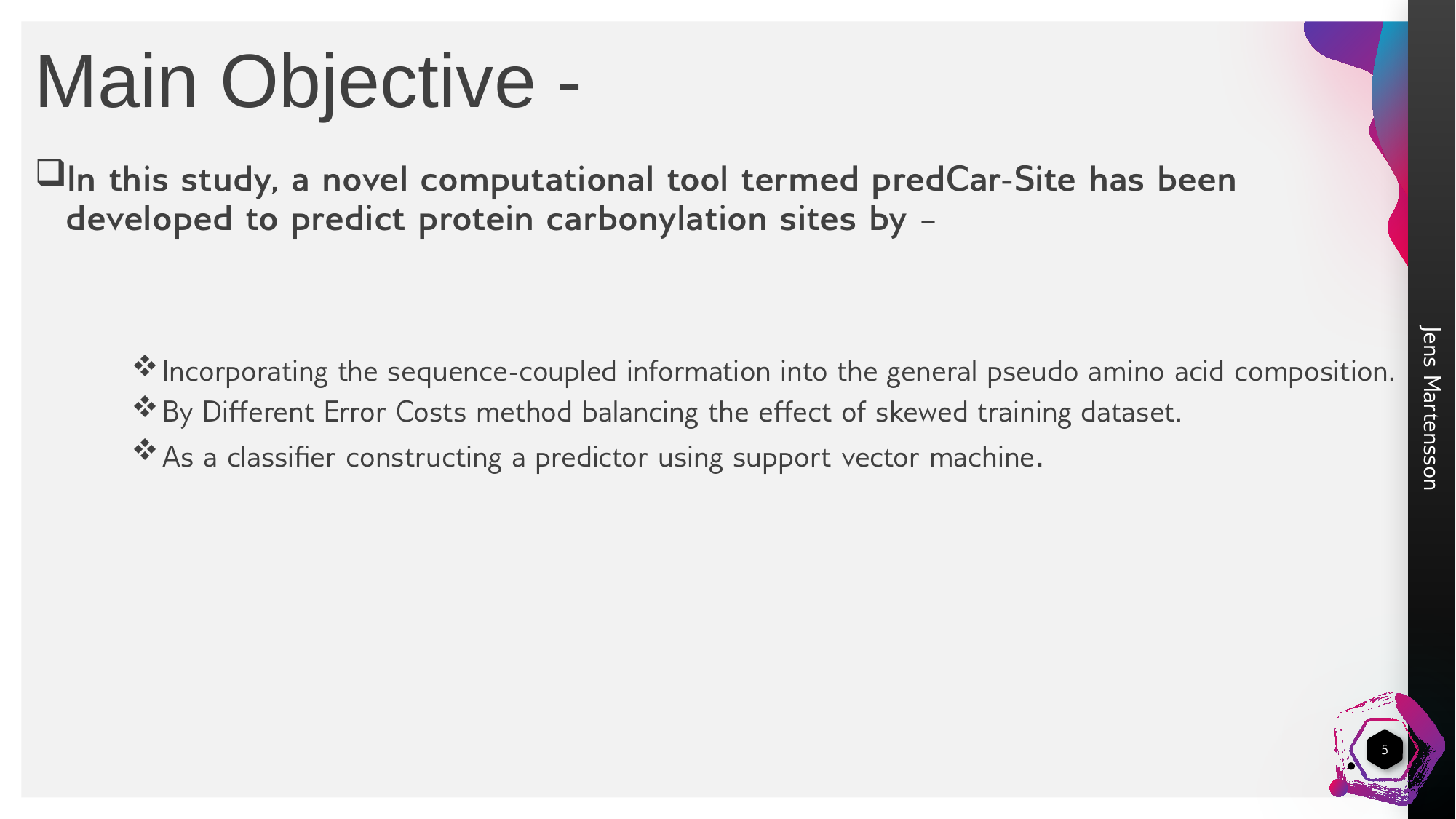

# Main Objective -
In this study, a novel computational tool termed predCar-Site has been developed to predict protein carbonylation sites by –

Incorporating the sequence-coupled information into the general pseudo amino acid composition.
By Different Error Costs method balancing the effect of skewed training dataset.
As a classiﬁer constructing a predictor using support vector machine.
5